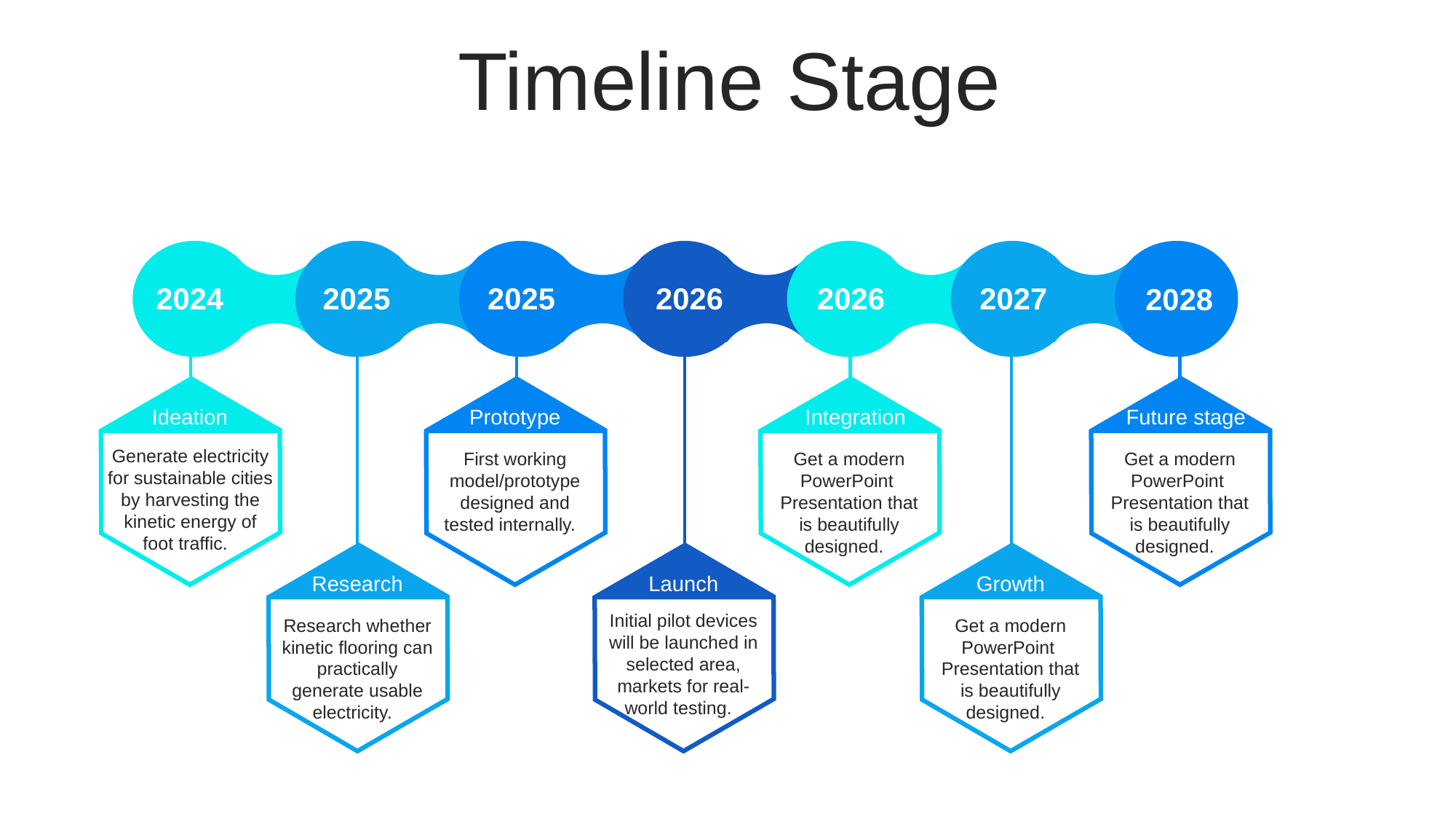

Timeline Stage

2024
2025
2025
2026
2026
2027
2028

Ideation
Generate electricity for sustainable cities by harvesting the kinetic energy of foot traffic.

Prototype
First working model/prototype designed and tested internally.

  Integration
Get a modern PowerPoint  Presentation that is beautifully designed.

  Future stage
Get a modern PowerPoint  Presentation that is beautifully designed.

Research
Research whether kinetic flooring can practically generate usable electricity.

Launch
Initial pilot devices will be launched in selected area, markets for real- world testing.

Growth
Get a modern PowerPoint  Presentation that is beautifully designed.